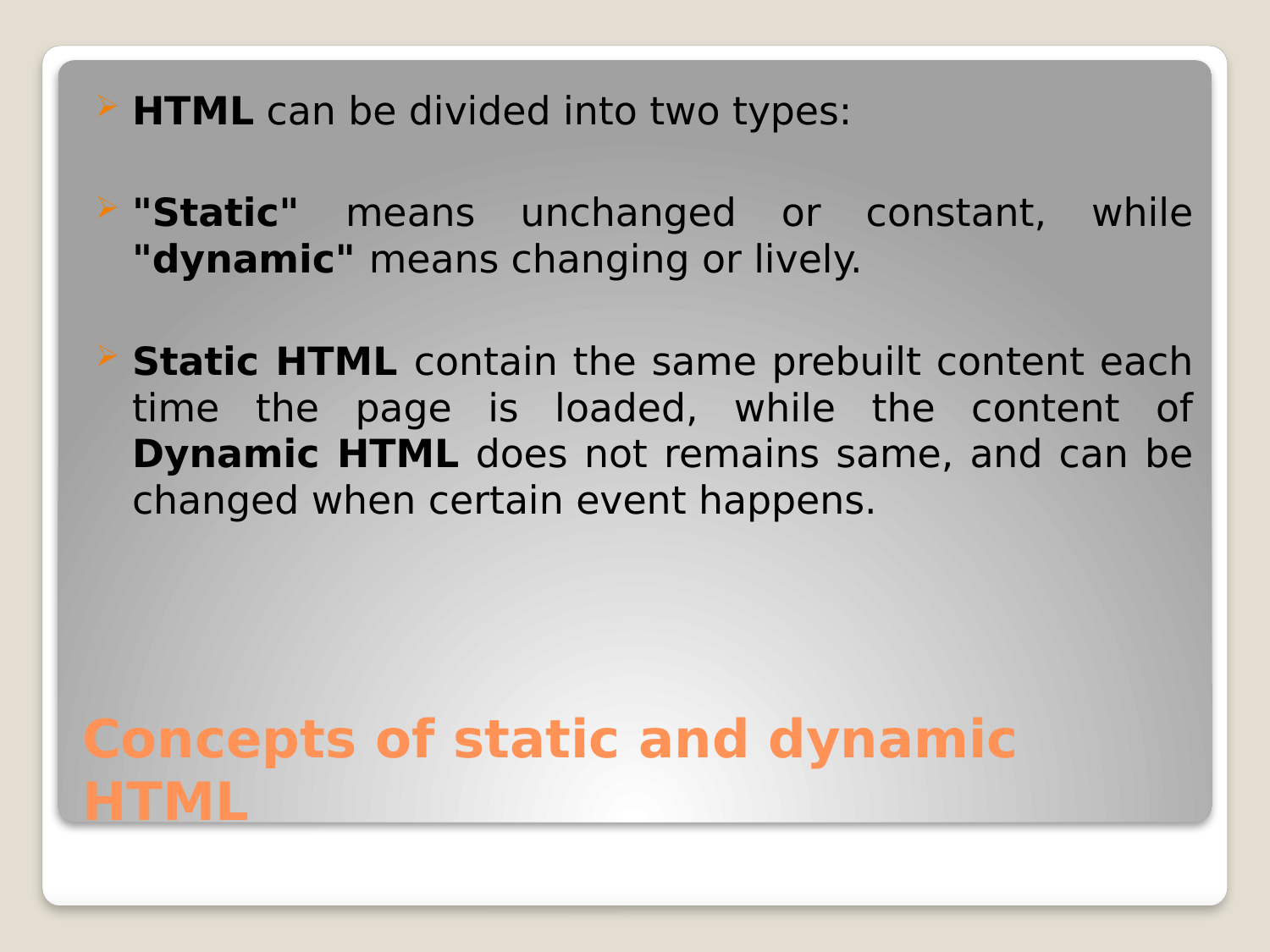

HTML can be divided into two types:

"Static" means unchanged or constant, while "dynamic" means changing or lively.

Static HTML contain the same prebuilt content each time the page is loaded, while the content of Dynamic HTML does not remains same, and can be changed when certain event happens.
# Concepts of static and dynamic HTML